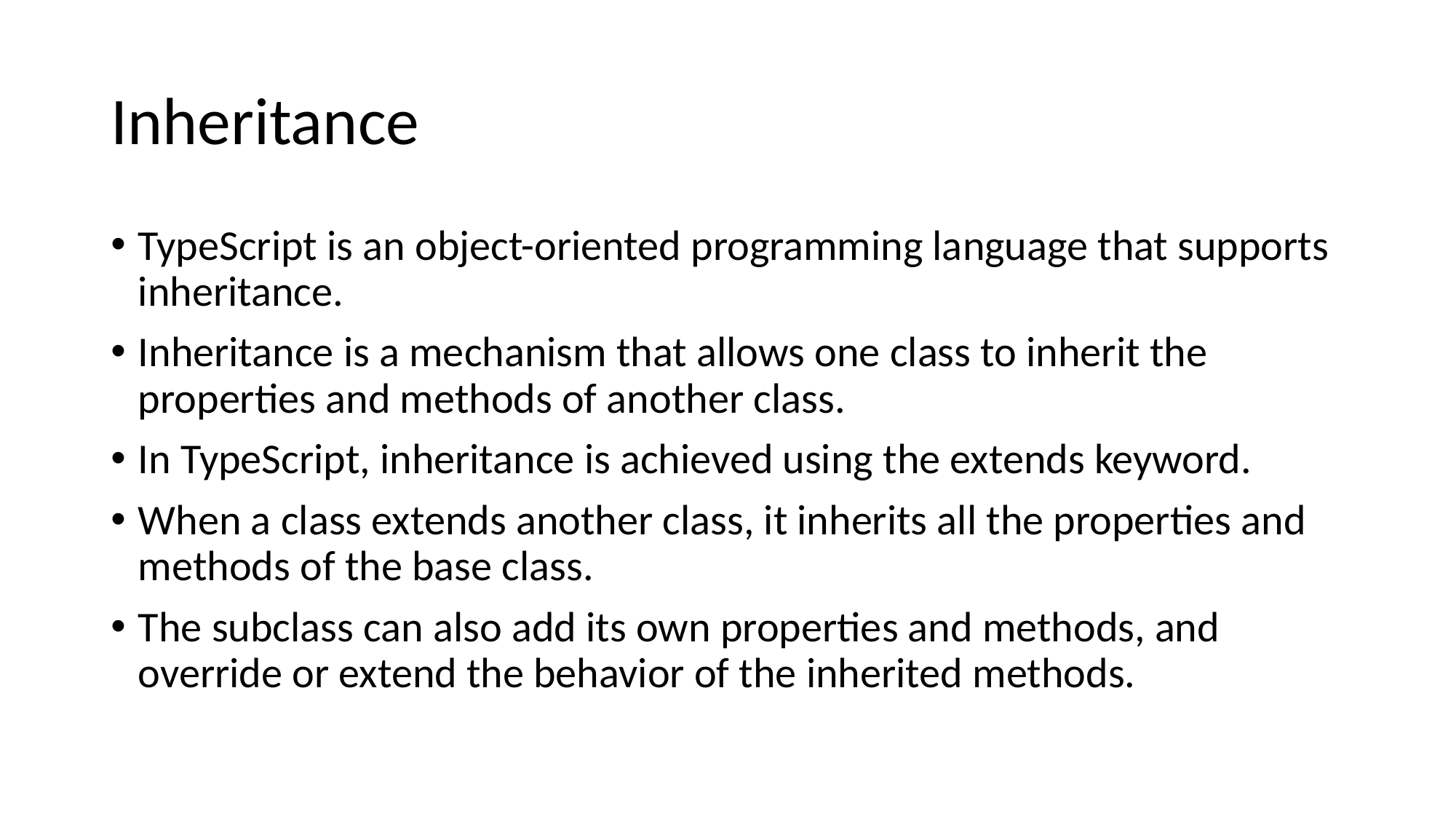

# Inheritance
TypeScript is an object-oriented programming language that supports inheritance.
Inheritance is a mechanism that allows one class to inherit the properties and methods of another class.
In TypeScript, inheritance is achieved using the extends keyword.
When a class extends another class, it inherits all the properties and methods of the base class.
The subclass can also add its own properties and methods, and override or extend the behavior of the inherited methods.